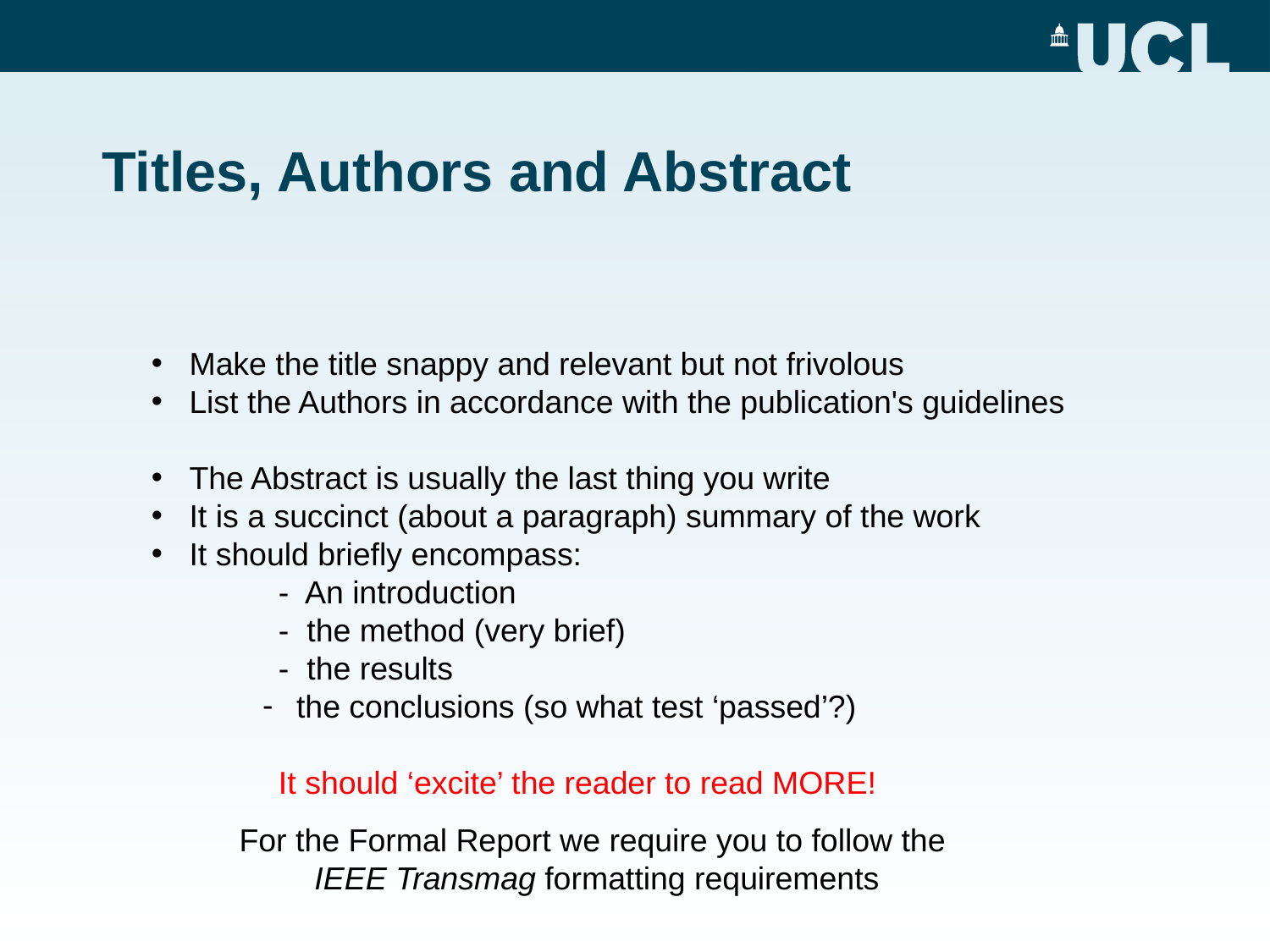

# Titles, Authors and Abstract
   Make the title snappy and relevant but not frivolous
   List the Authors in accordance with the publication's guidelines

   The Abstract is usually the last thing you write
   It is a succinct (about a paragraph) summary of the work
   It should briefly encompass:
-  An introduction
-  the method (very brief)
-  the results
  the conclusions (so what test ‘passed’?)

It should ‘excite’ the reader to read MORE!
For the Formal Report we require you to follow the
IEEE Transmag formatting requirements